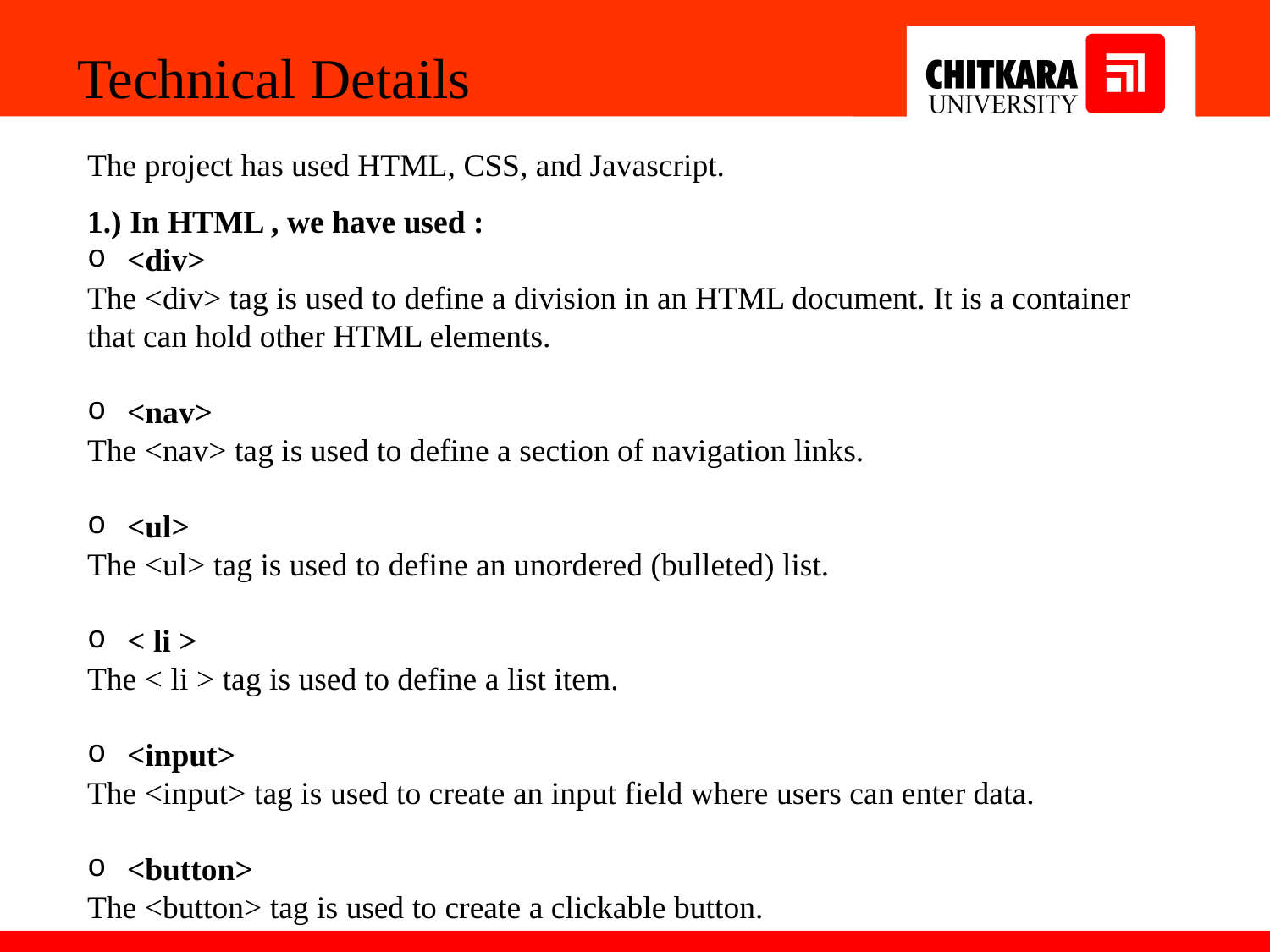

Technical Details
The project has used HTML, CSS, and Javascript.
1.) In HTML , we have used :
<div>
The <div> tag is used to define a division in an HTML document. It is a container that can hold other HTML elements.

<nav>
The <nav> tag is used to define a section of navigation links.

<ul>
The <ul> tag is used to define an unordered (bulleted) list.

< li >
The < li > tag is used to define a list item.

<input>
The <input> tag is used to create an input field where users can enter data.

<button>
The <button> tag is used to create a clickable button.